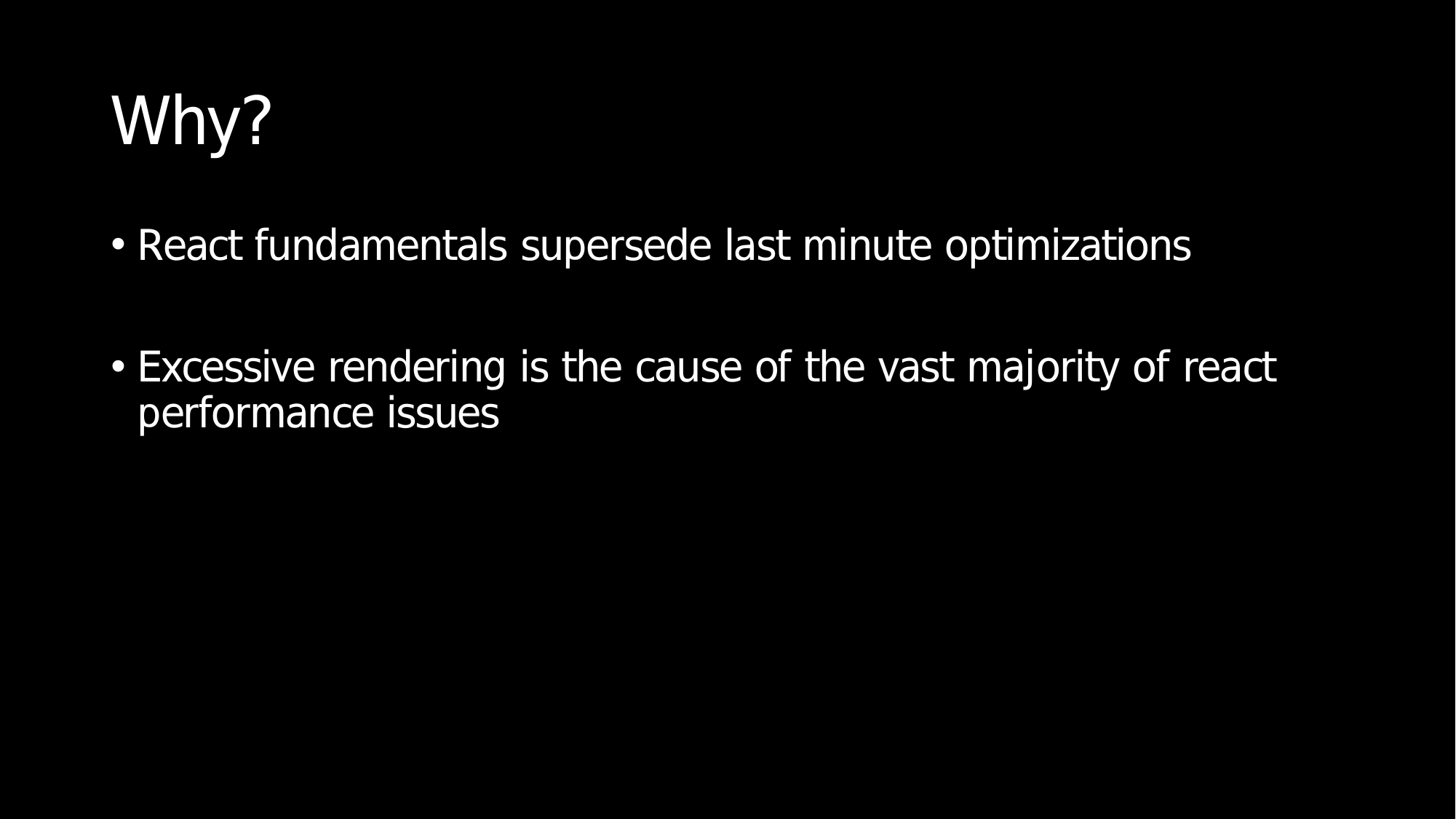

# Why?
React fundamentals supersede last minute optimizations

Excessive rendering is the cause of the vast majority of react performance issues